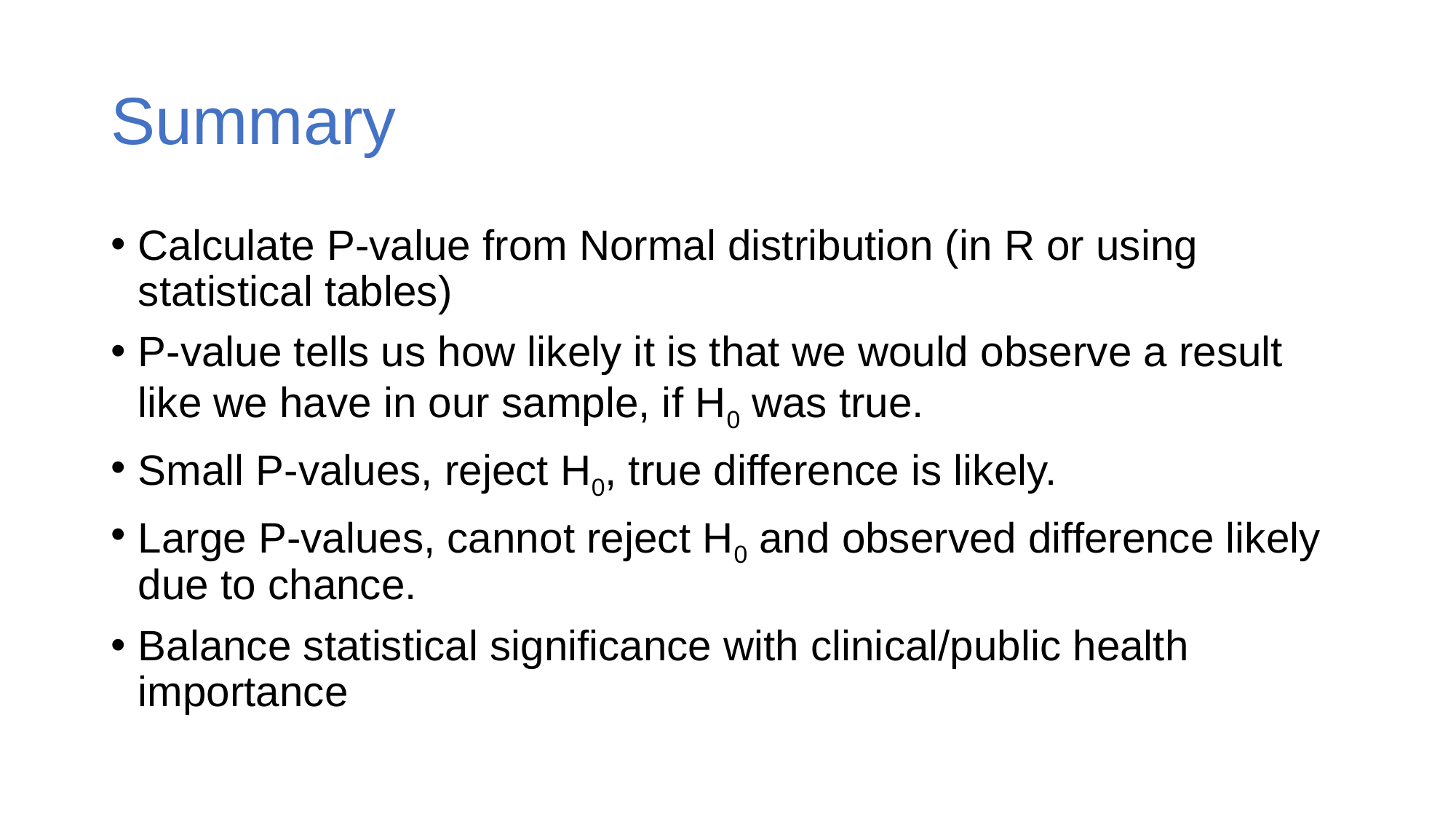

# Summary
Calculate P-value from Normal distribution (in R or using statistical tables)
P-value tells us how likely it is that we would observe a result like we have in our sample, if H0 was true.
Small P-values, reject H0, true difference is likely.
Large P-values, cannot reject H0 and observed difference likely due to chance.
Balance statistical significance with clinical/public health importance